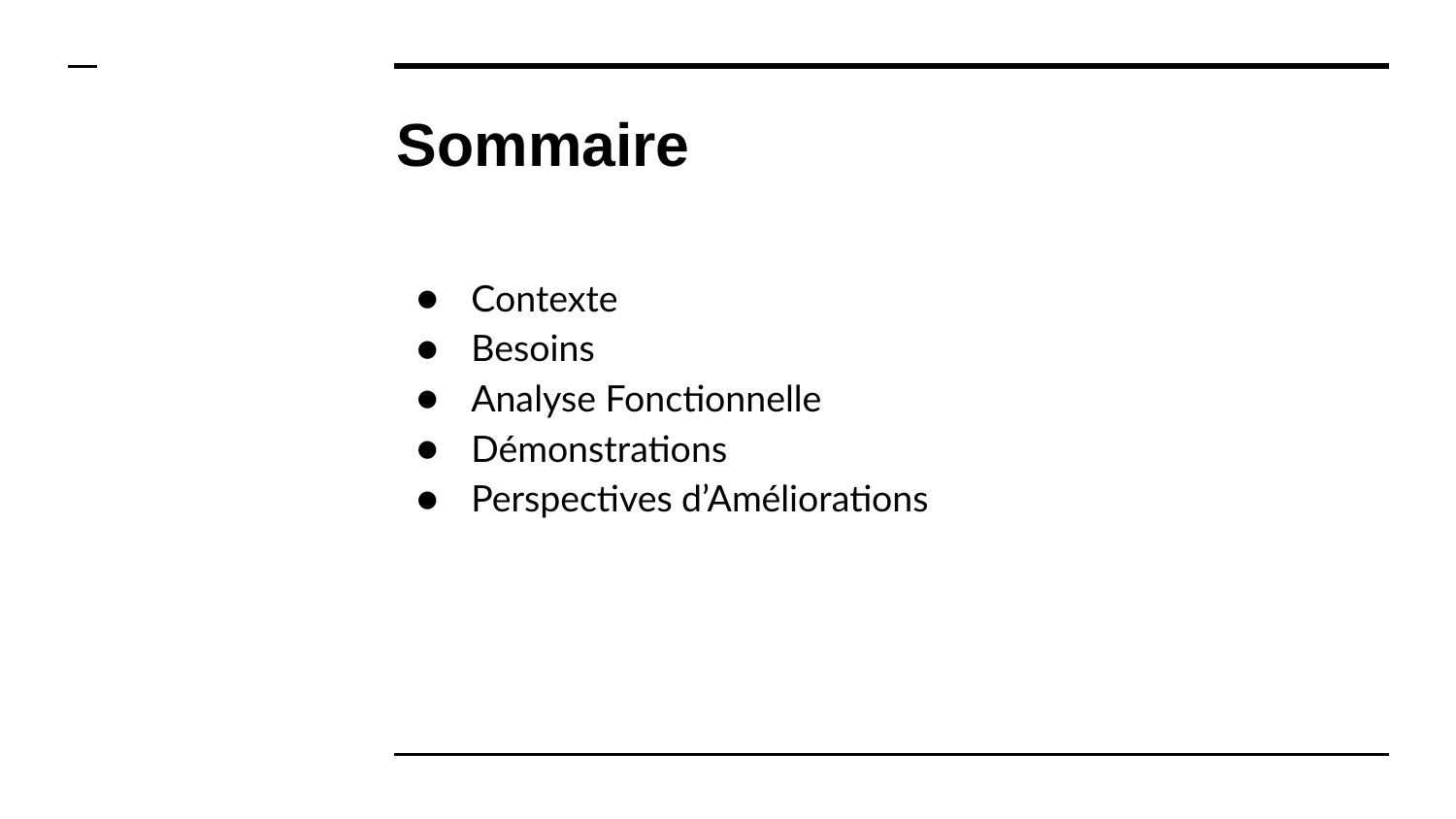

# Sommaire
Contexte
Besoins
Analyse Fonctionnelle
Démonstrations
Perspectives d’Améliorations